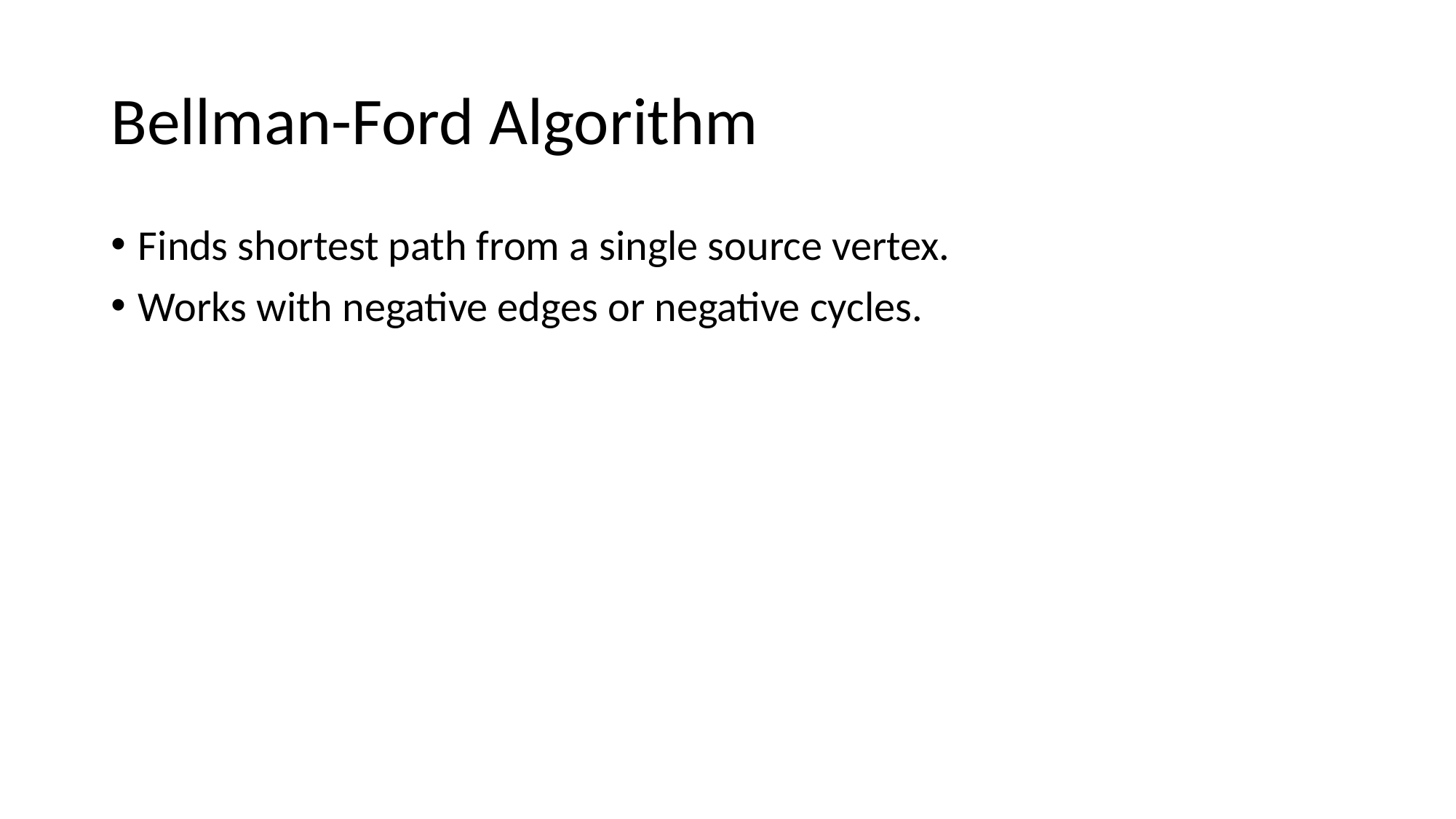

# Bellman-Ford Algorithm
Finds shortest path from a single source vertex.
Works with negative edges or negative cycles.